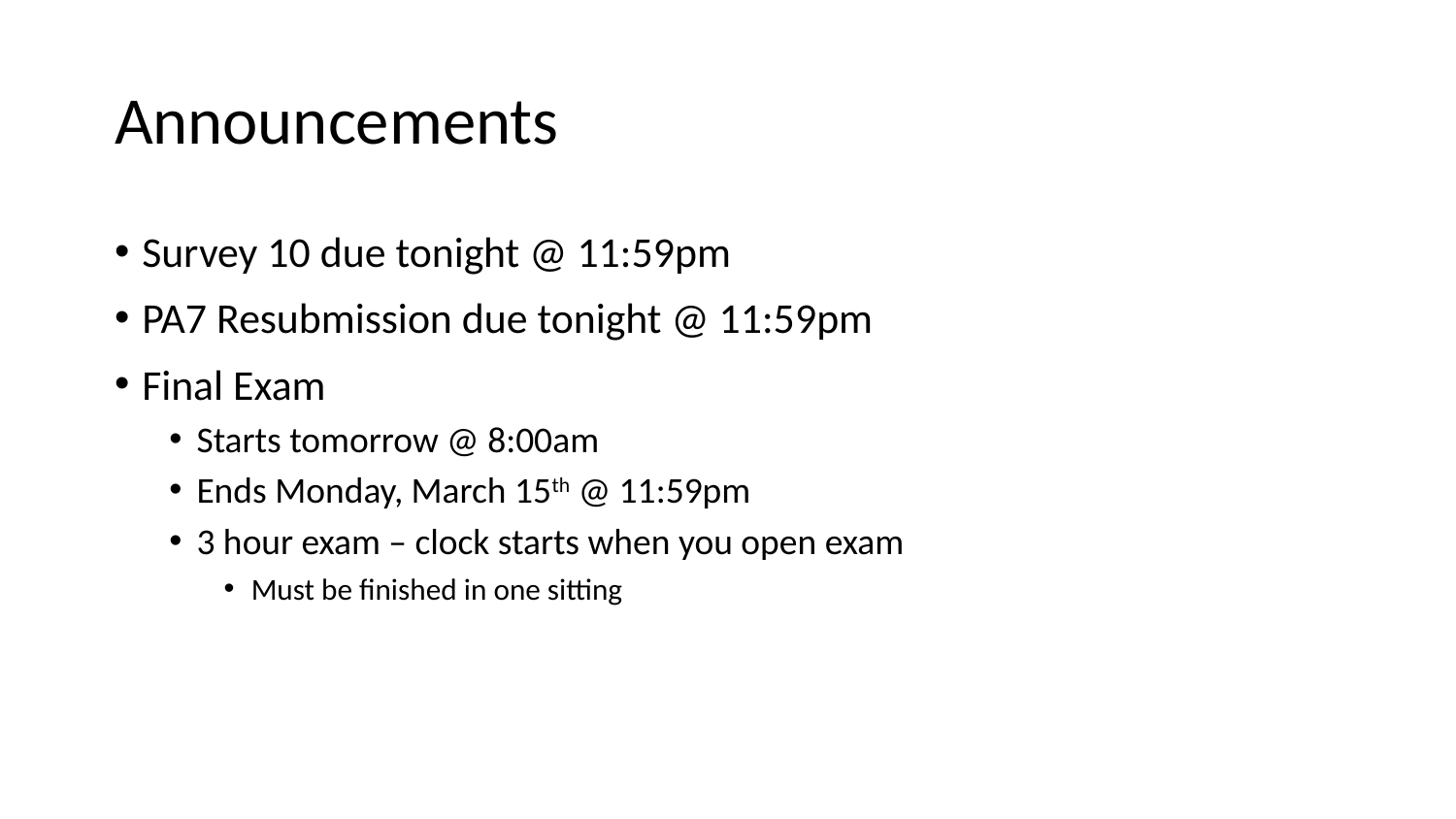

# Announcements
Survey 10 due tonight @ 11:59pm
PA7 Resubmission due tonight @ 11:59pm
Final Exam
Starts tomorrow @ 8:00am
Ends Monday, March 15th @ 11:59pm
3 hour exam – clock starts when you open exam
Must be finished in one sitting